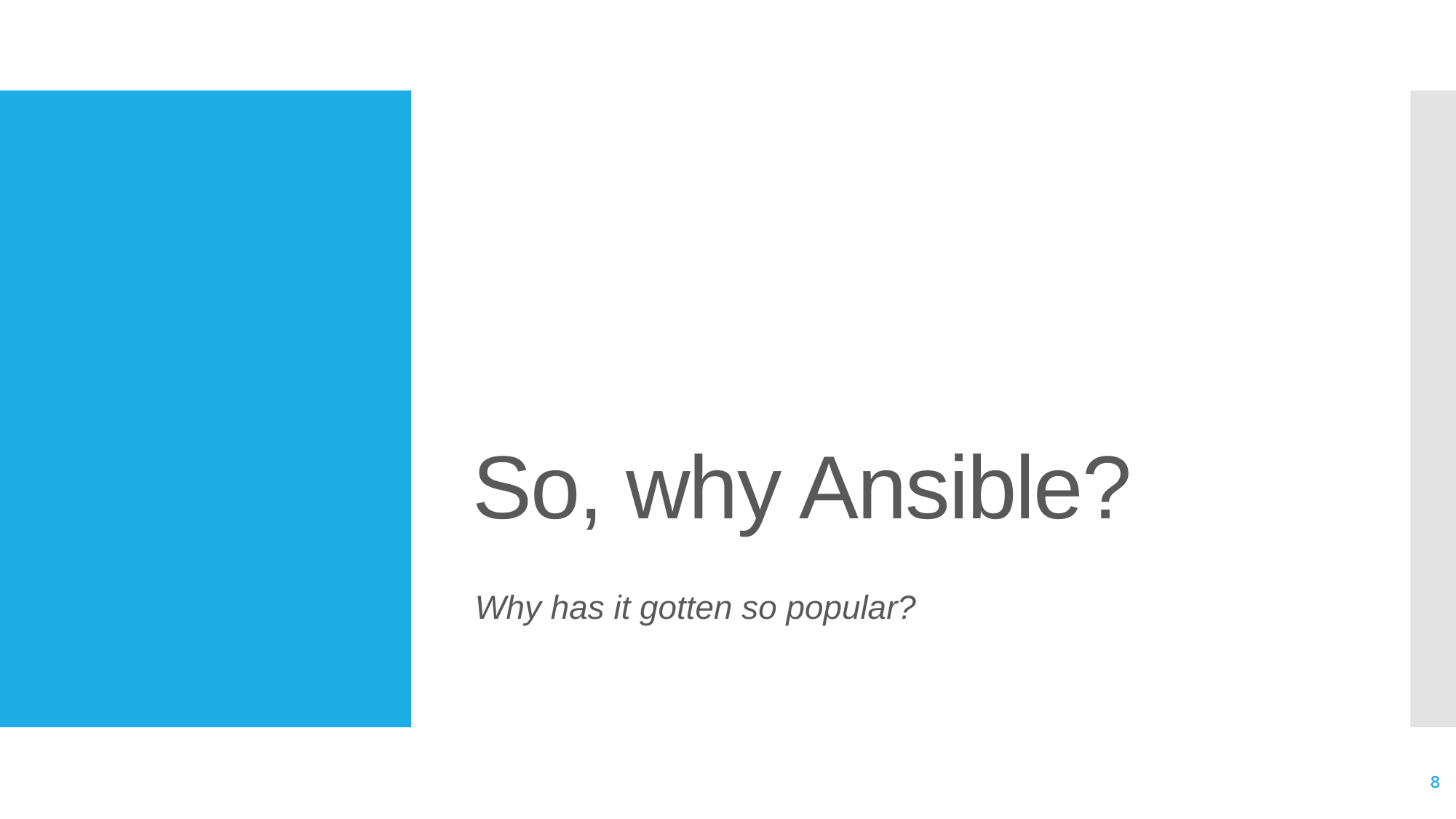

# So, why Ansible?
Why has it gotten so popular?
8